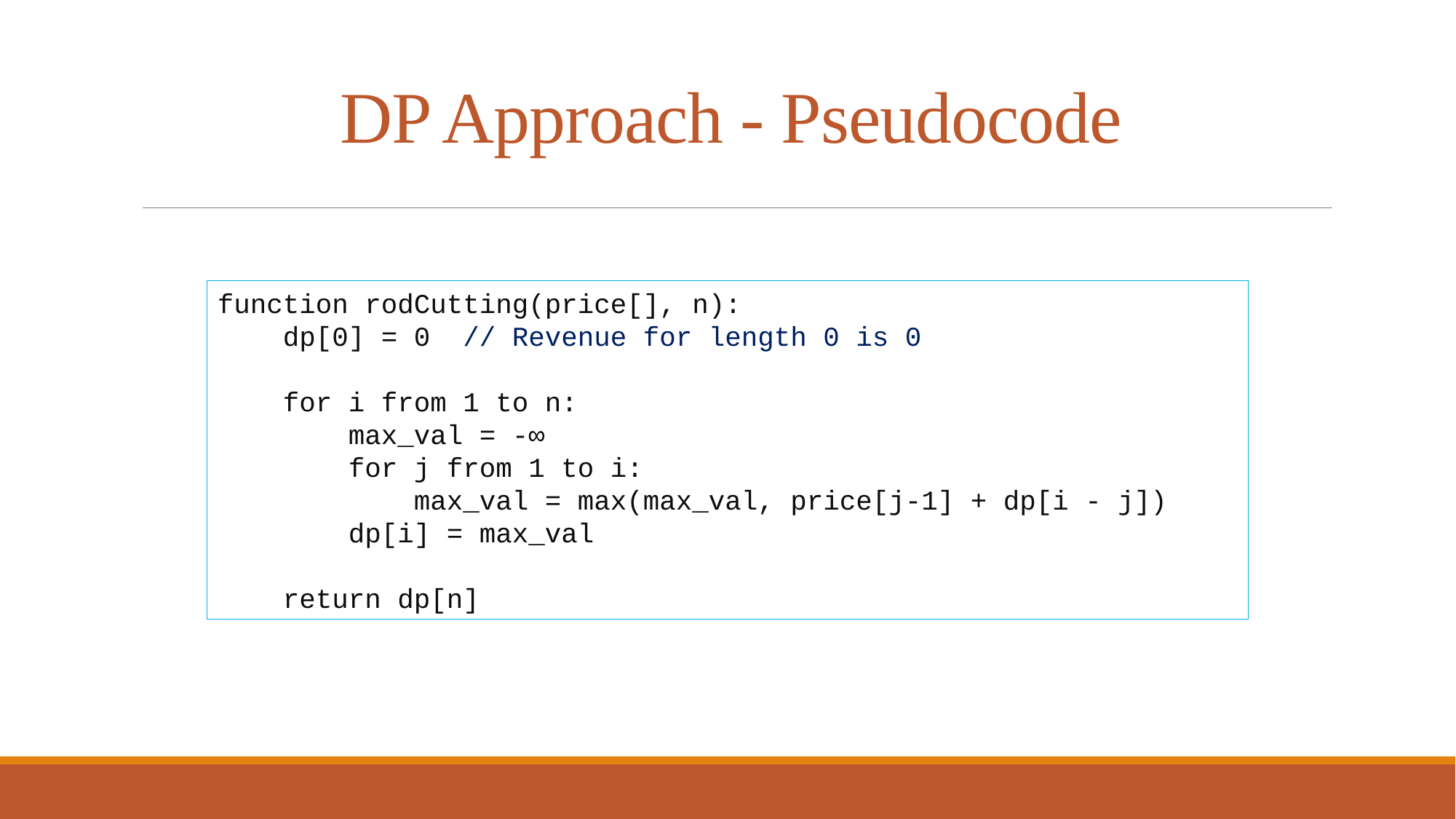

# DP Approach - Pseudocode
function rodCutting(price[], n):
    dp[0] = 0  // Revenue for length 0 is 0

    for i from 1 to n:
        max_val = -∞
        for j from 1 to i:
            max_val = max(max_val, price[j-1] + dp[i - j])
        dp[i] = max_val

    return dp[n]